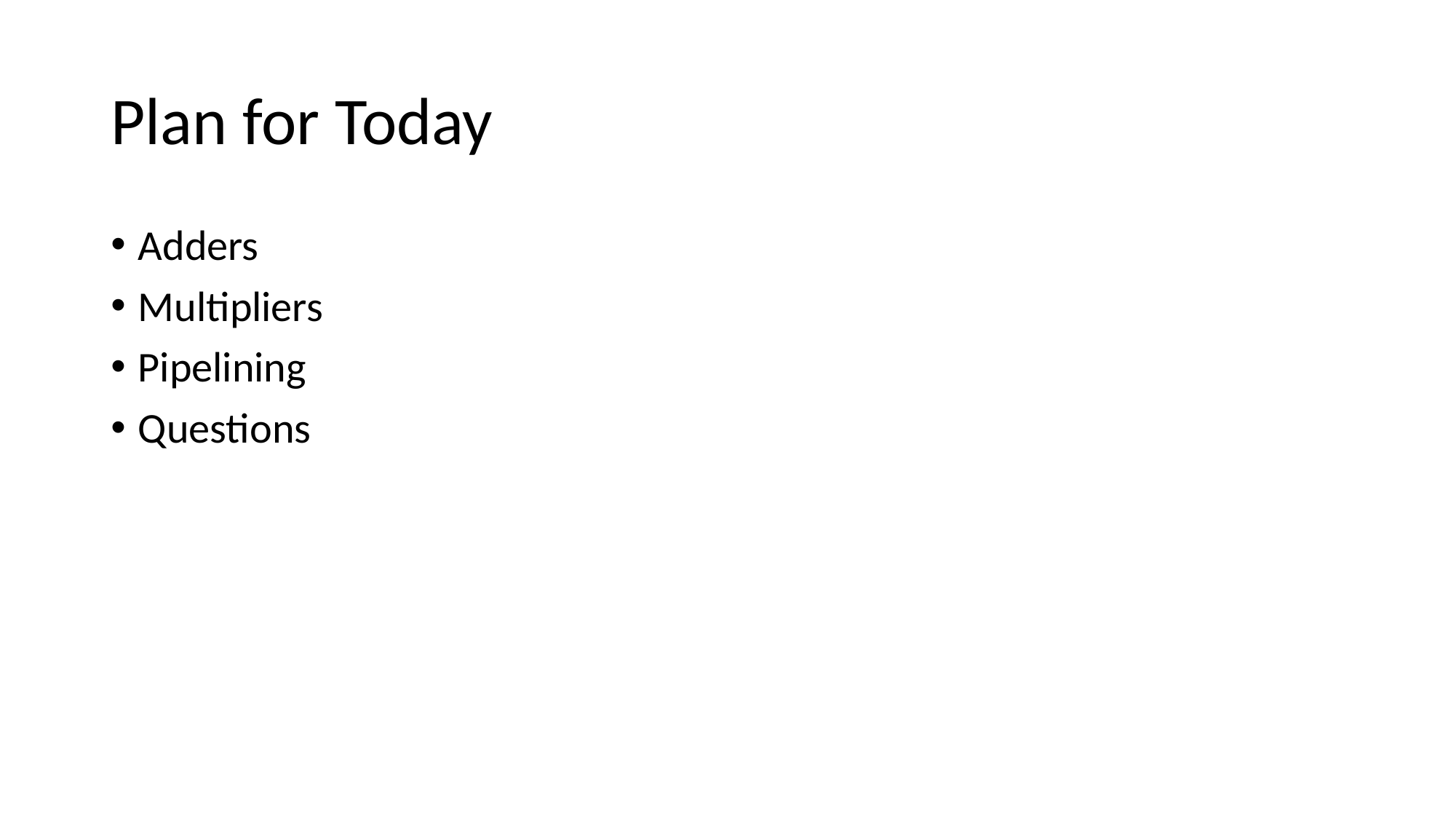

# Plan for Today
Adders
Multipliers
Pipelining
Questions